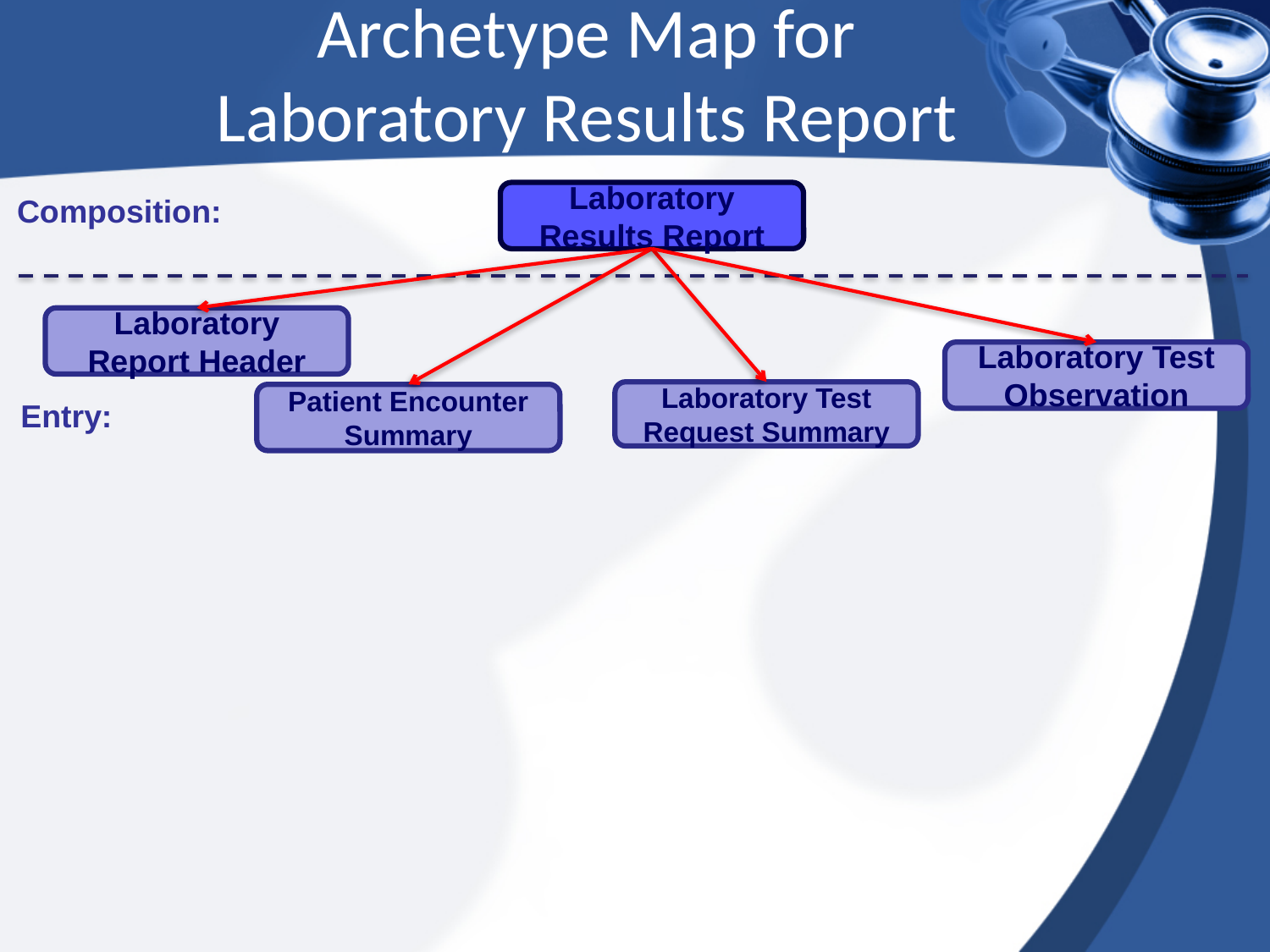

Archetype Map for
Laboratory Results Report
Laboratory Results Report
Composition:
Laboratory Report Header
Laboratory Test Observation
Laboratory Test Request Summary
Patient Encounter Summary
Entry: